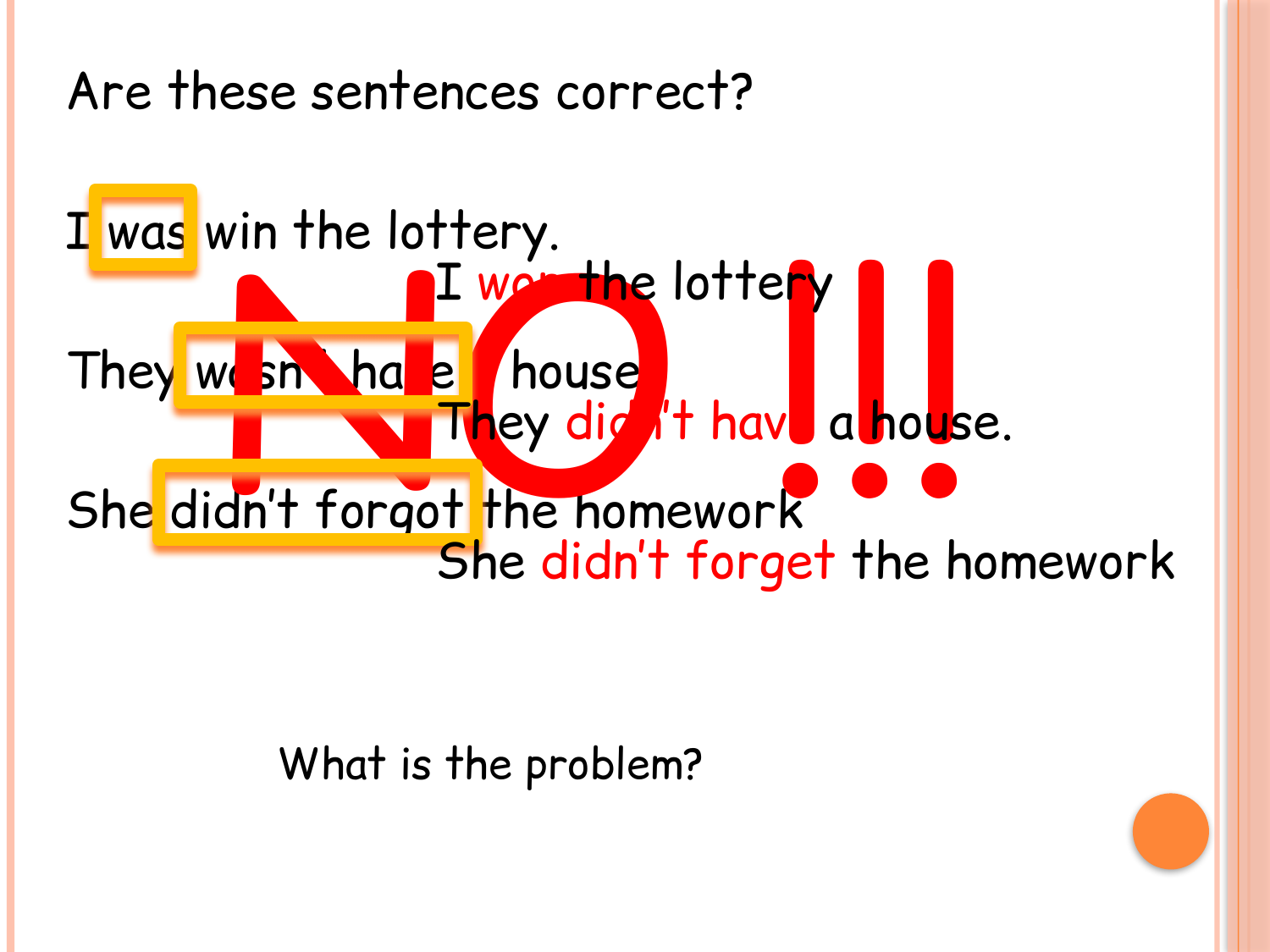

Are these sentences correct?

I was win the lottery.

They wasn’t have a house.

She didn’t forgot the homework

NO !!!
I won the lottery

They didn’t have a house.

She didn’t forget the homework

What is the problem?